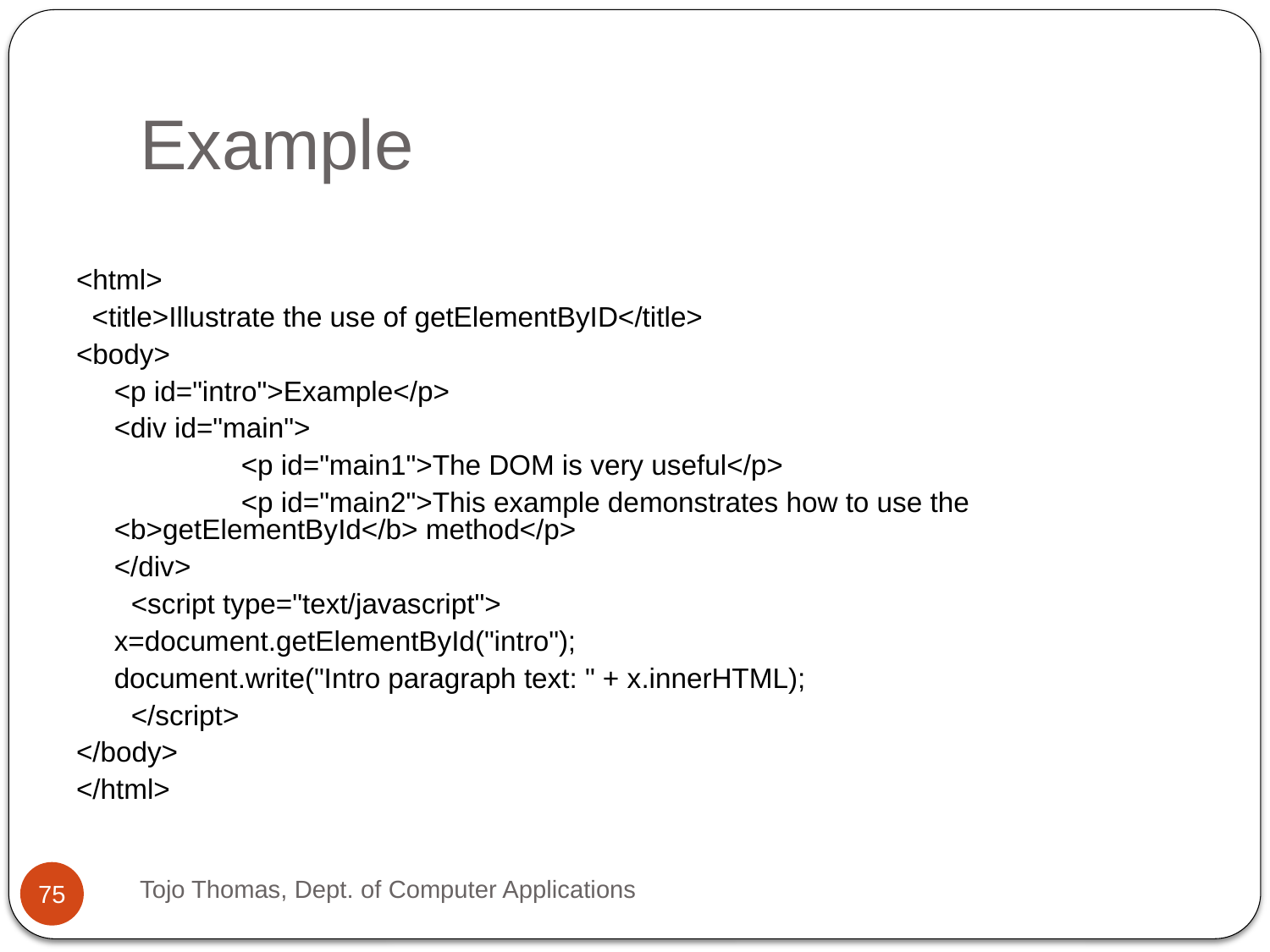

# Example

<html>
  <title>Illustrate the use of getElementByID</title>
<body>
	<p id="intro">Example</p>
	<div id="main">
		<p id="main1">The DOM is very useful</p>
		<p id="main2">This example demonstrates how to use the <b>getElementById</b> method</p>
	</div>
       <script type="text/javascript">
	x=document.getElementById("intro");
	document.write("Intro paragraph text: " + x.innerHTML);
       </script>
</body>
</html>

Tojo Thomas, Dept. of Computer Applications
75